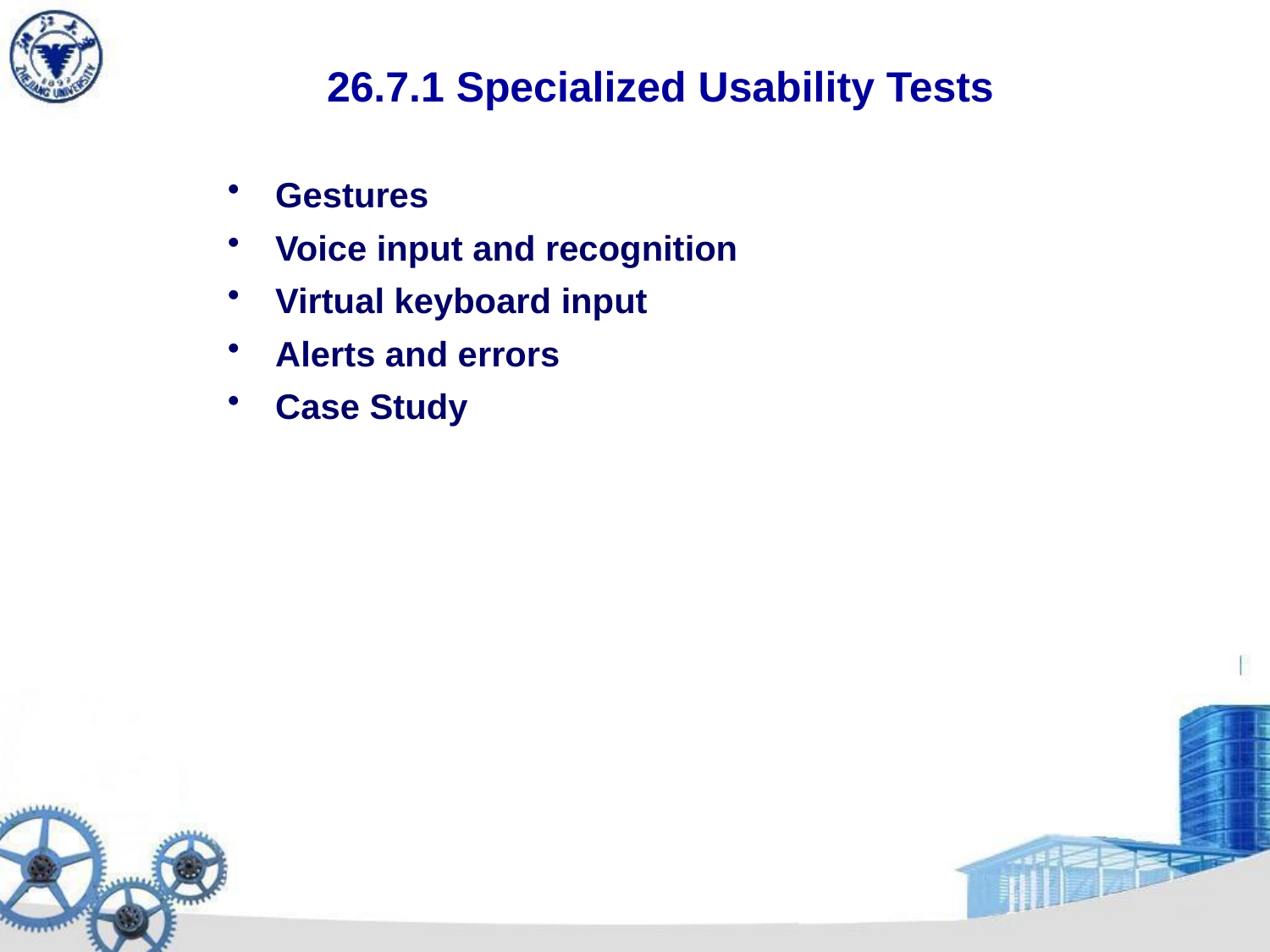

# 26.7.1 Specialized Usability Tests
Gestures
Voice input and recognition
Virtual keyboard input
Alerts and errors
Case Study